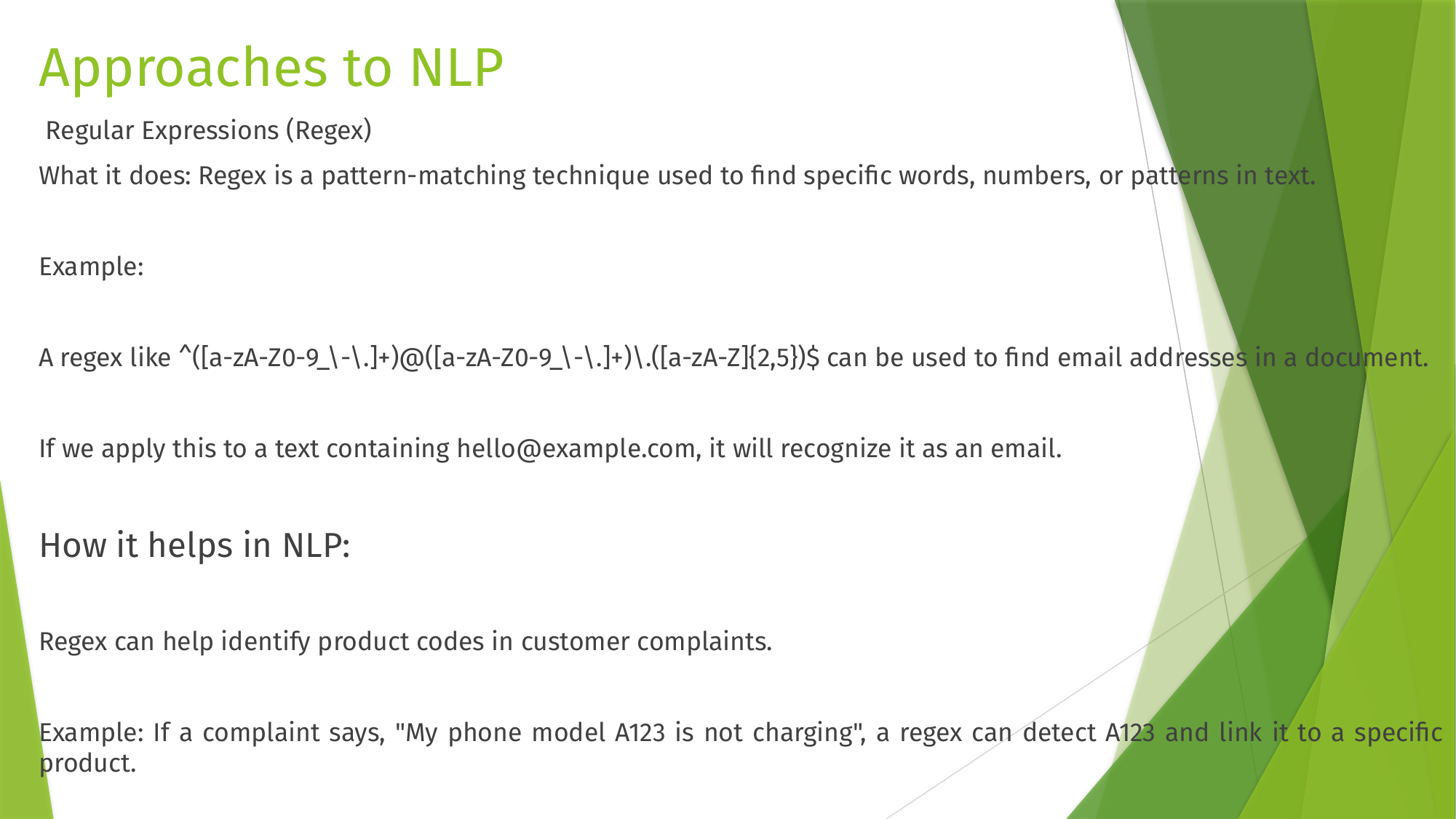

# Approaches to NLP
 Regular Expressions (Regex)
What it does: Regex is a pattern-matching technique used to find specific words, numbers, or patterns in text.

Example:

A regex like ^([a-zA-Z0-9_\-\.]+)@([a-zA-Z0-9_\-\.]+)\.([a-zA-Z]{2,5})$ can be used to find email addresses in a document.

If we apply this to a text containing hello@example.com, it will recognize it as an email.

How it helps in NLP:

Regex can help identify product codes in customer complaints.

Example: If a complaint says, "My phone model A123 is not charging", a regex can detect A123 and link it to a specific product.